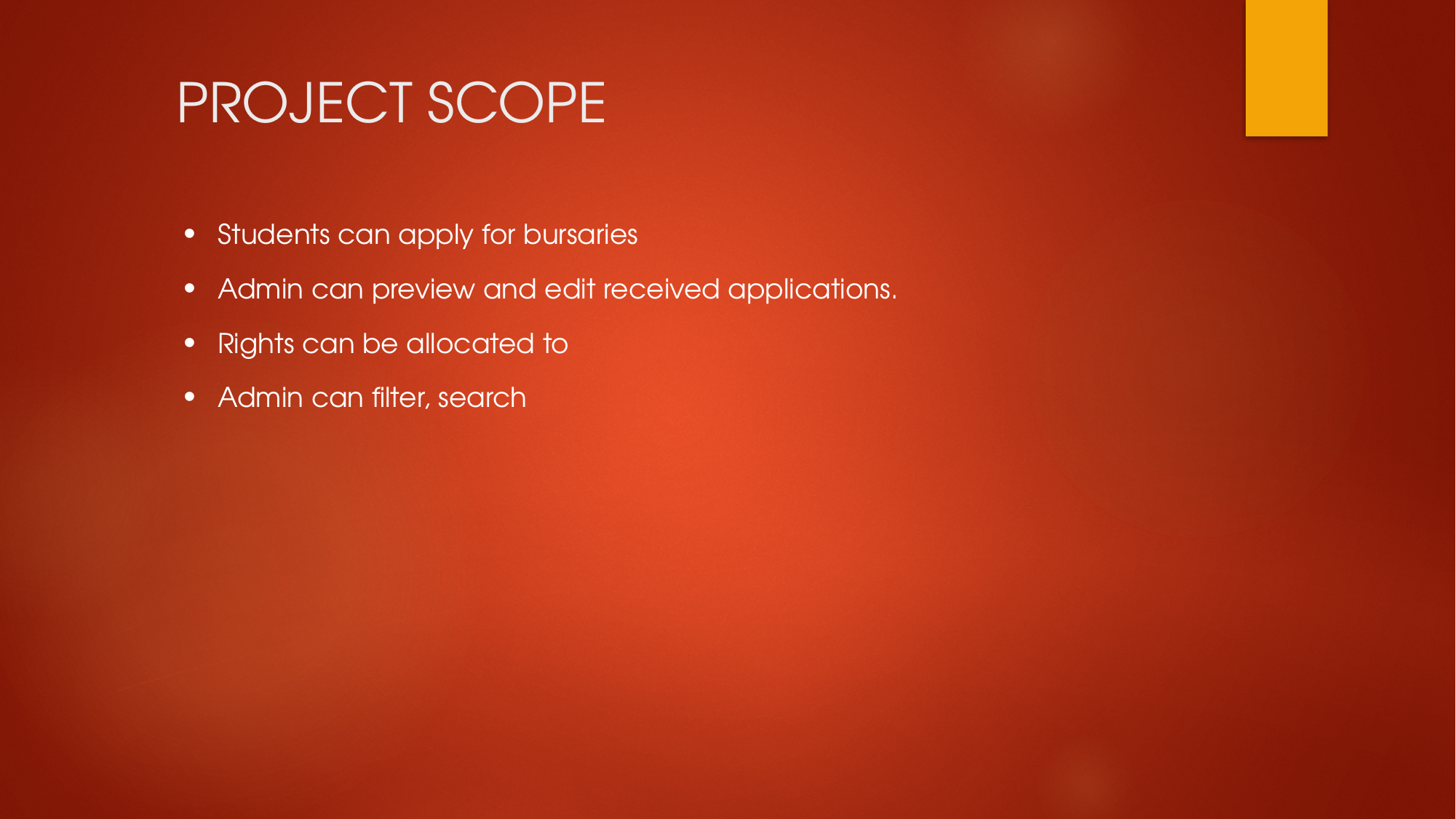

# PROJECT SCOPE

Students can apply for bursaries
Admin can preview and edit received applications.
Rights can be allocated to
Admin can filter, search